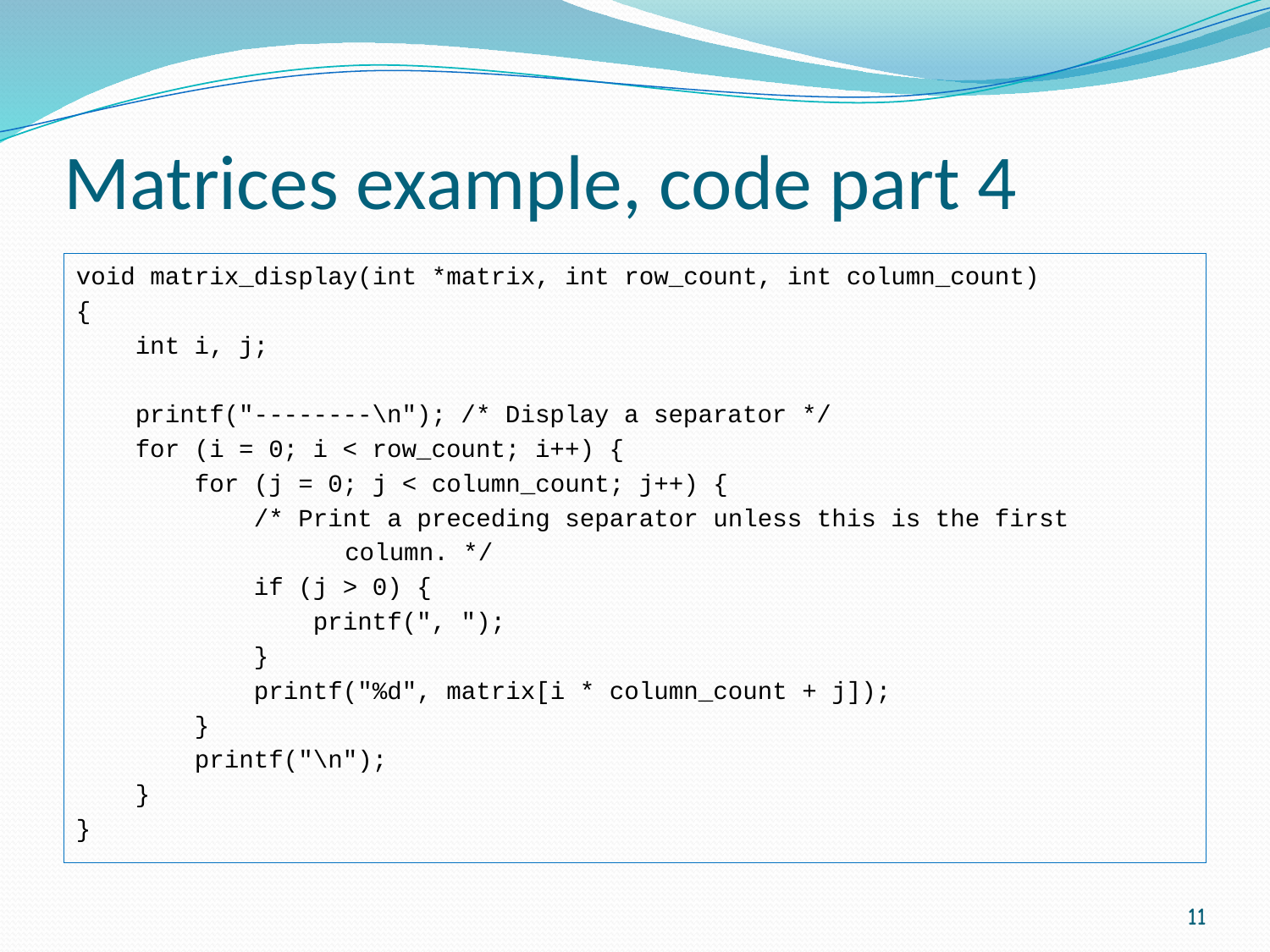

# Matrices example, code part 4
void matrix_display(int *matrix, int row_count, int column_count)
{
    int i, j;

    printf("--------\n"); /* Display a separator */
    for (i = 0; i < row_count; i++) {
        for (j = 0; j < column_count; j++) {
            /* Print a preceding separator unless this is the first
		       column. */
            if (j > 0) {
                printf(", ");
            }
            printf("%d", matrix[i * column_count + j]);
        }
        printf("\n");
    }
}
11